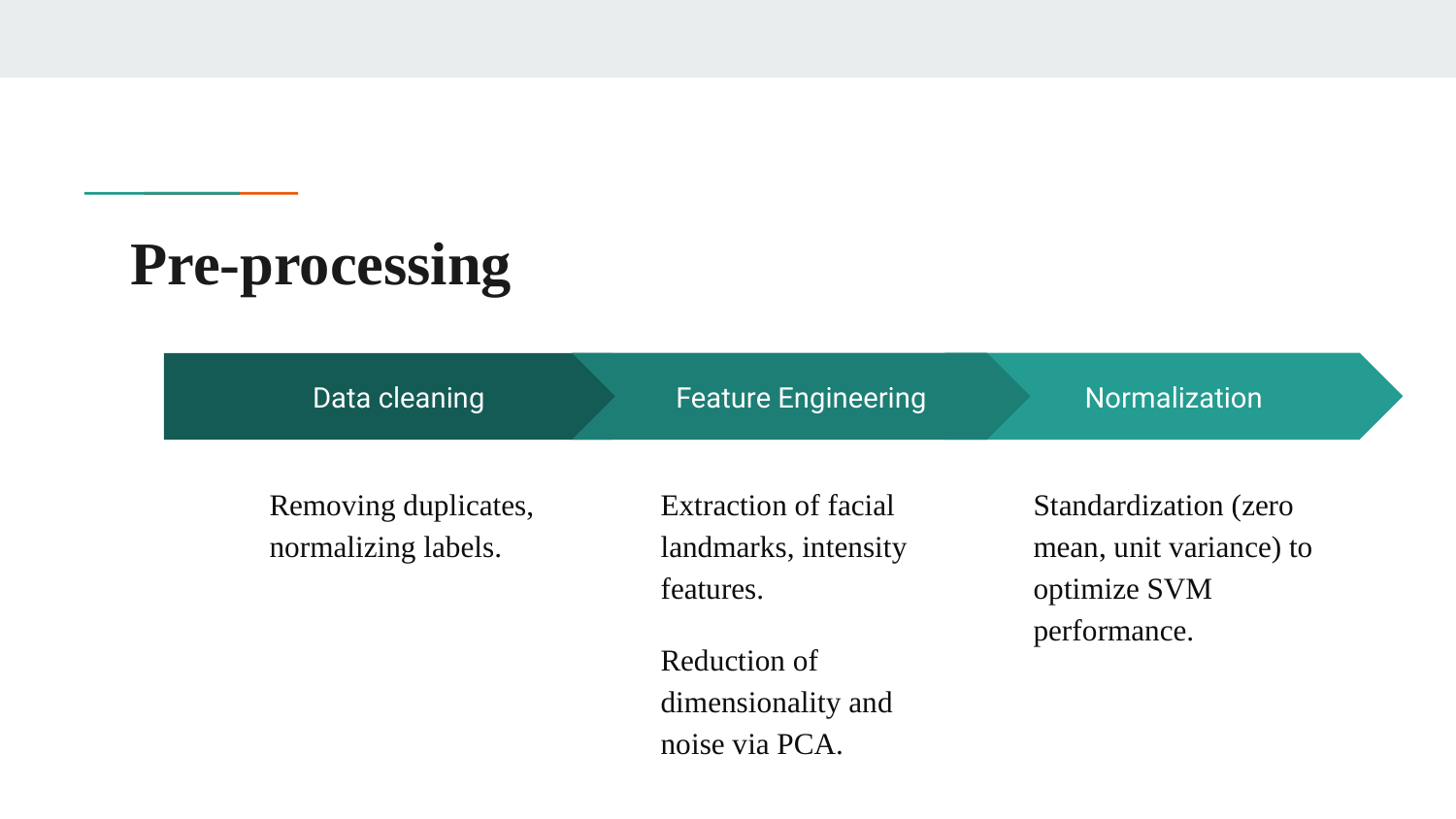

# Pre-processing
Feature Engineering
Extraction of facial landmarks, intensity features.
Reduction of dimensionality and noise via PCA.
Normalization
Standardization (zero mean, unit variance) to optimize SVM performance.

Data cleaning
Removing duplicates, normalizing labels.